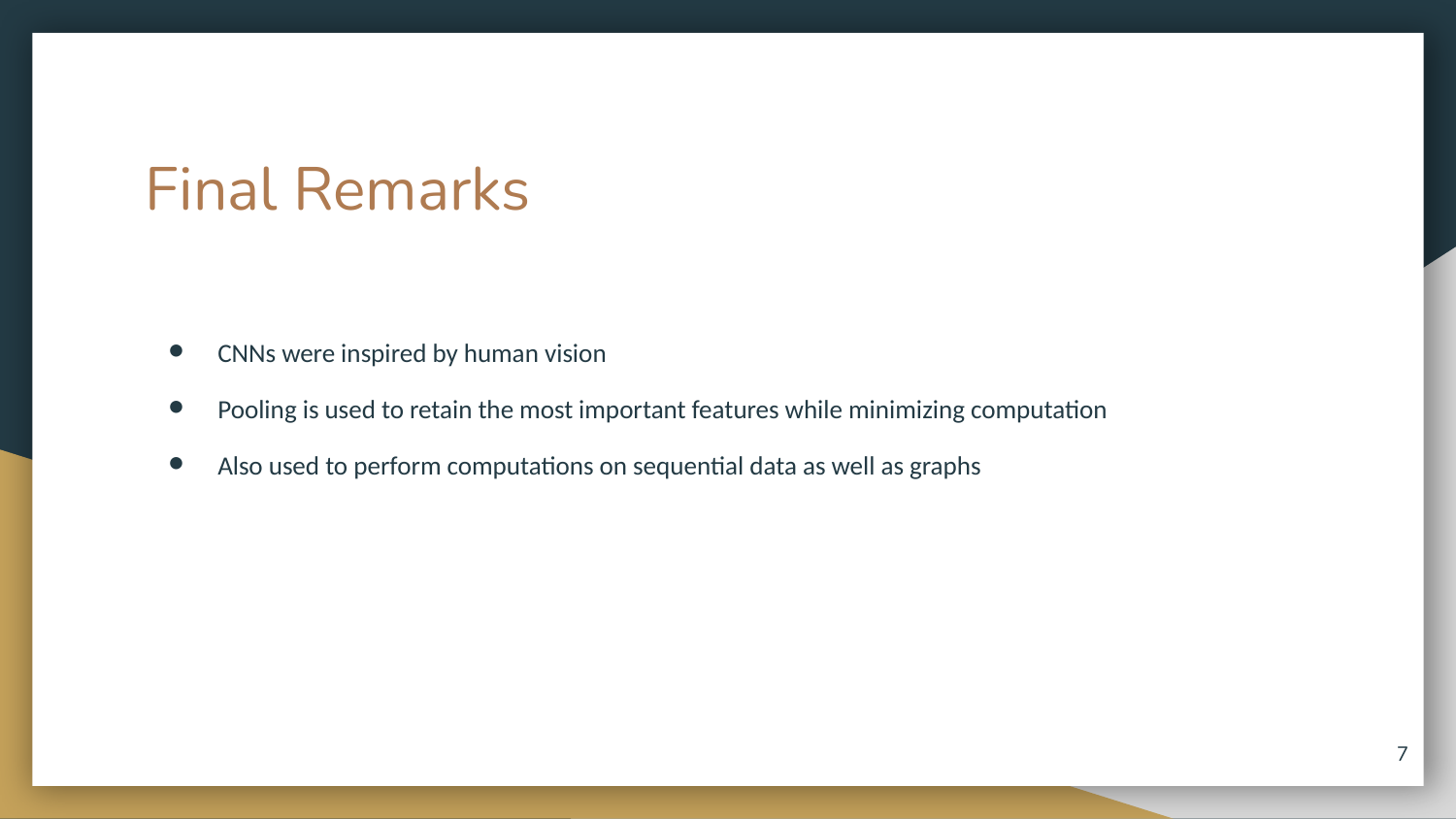

# Final Remarks
CNNs were inspired by human vision
Pooling is used to retain the most important features while minimizing computation
Also used to perform computations on sequential data as well as graphs
7